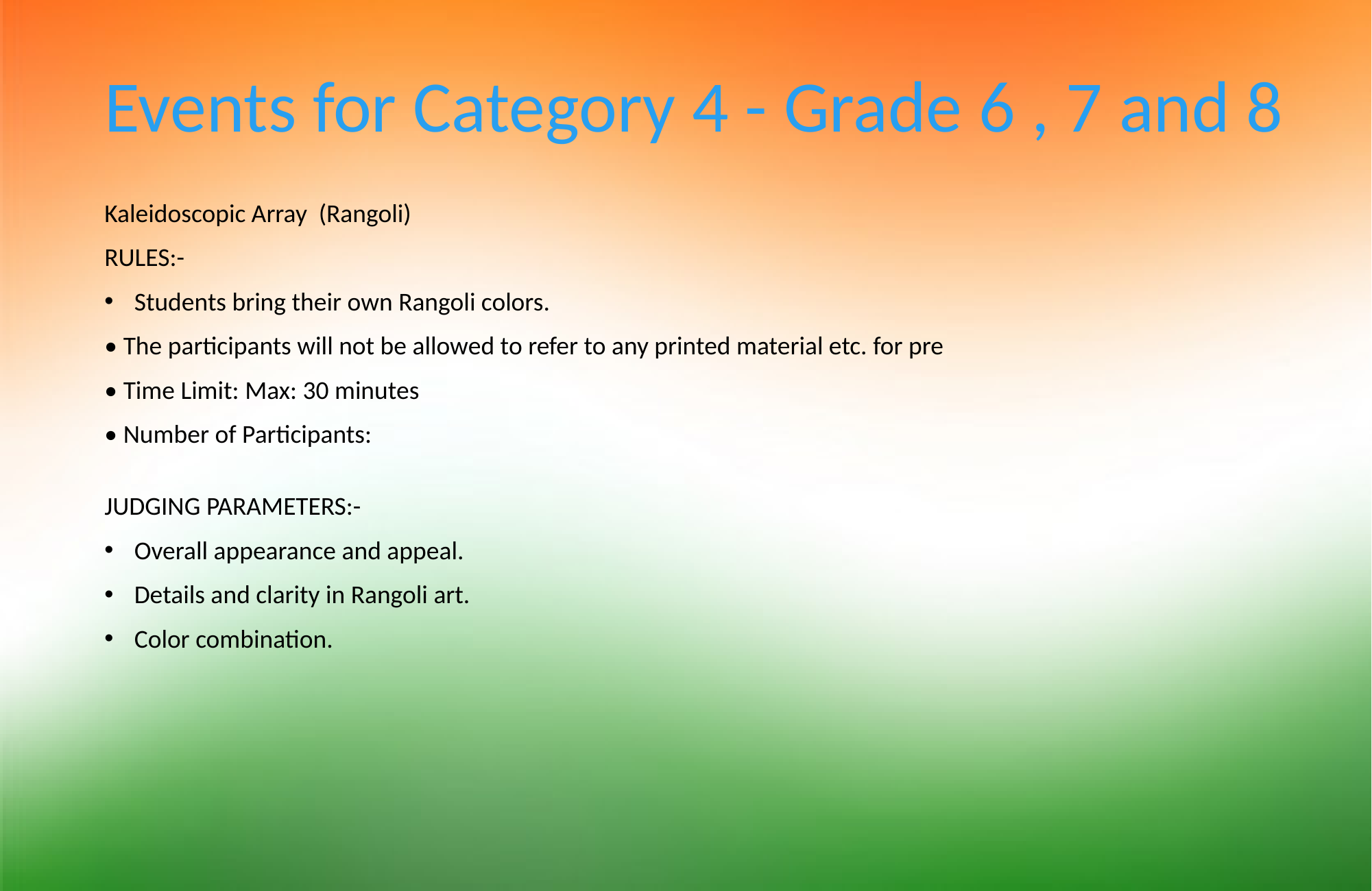

# Events for Category 4 - Grade 6 , 7 and 8
Kaleidoscopic Array  (Rangoli)
RULES:-
Students bring their own Rangoli colors.
• The participants will not be allowed to refer to any printed material etc. for pre
• Time Limit: Max: 30 minutes
• Number of Participants:
JUDGING PARAMETERS:-
Overall appearance and appeal.
Details and clarity in Rangoli art.
Color combination.